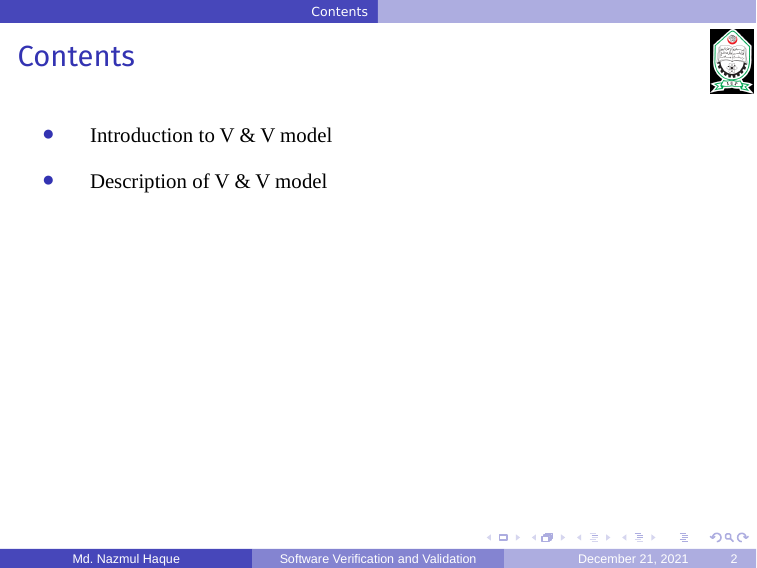

Contents

Contents
Introduction to V & V model
Description of V & V model